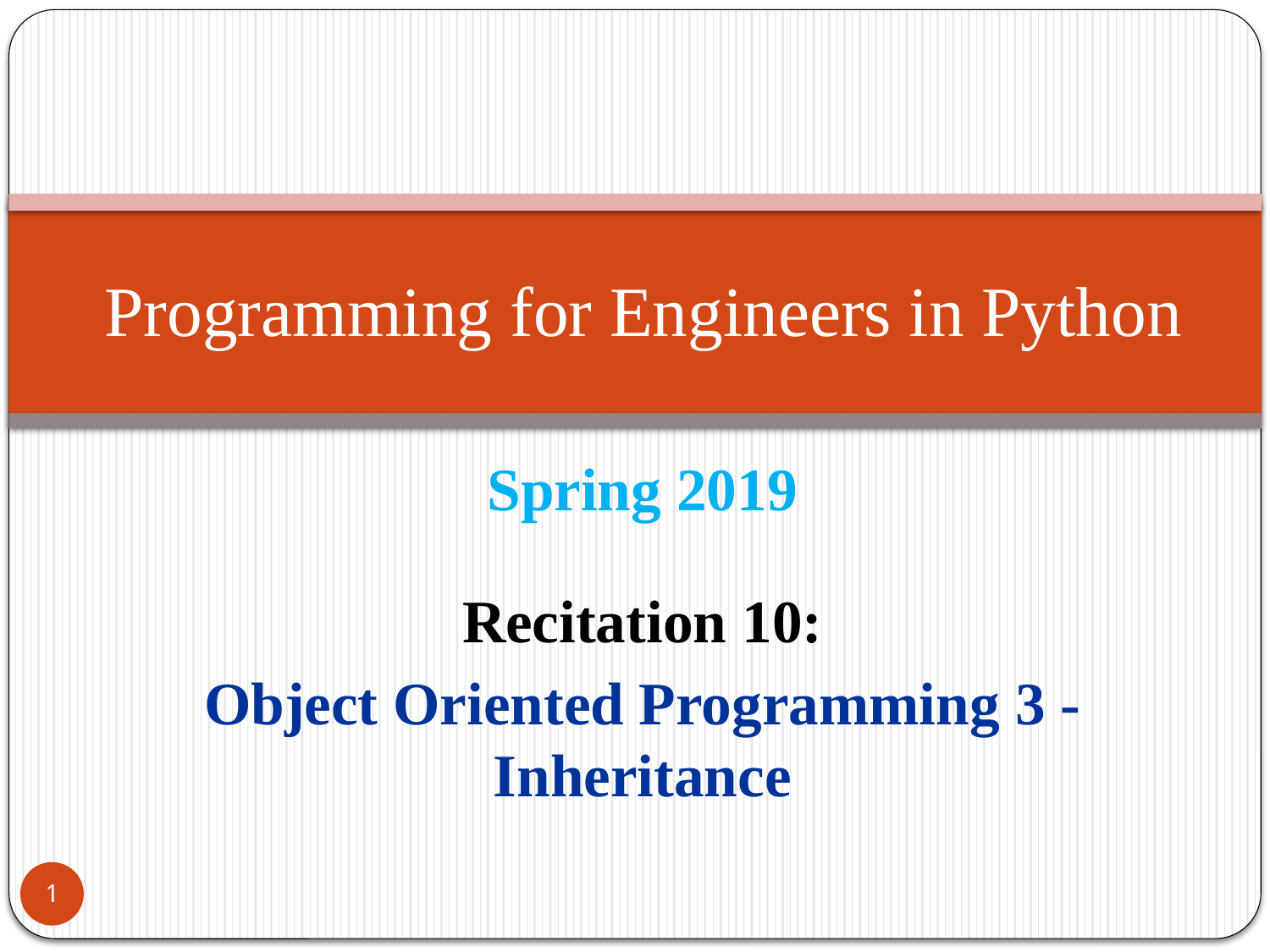

# Programming for Engineers in Python
Spring 2019

Recitation 10:
Object Oriented Programming 3 - Inheritance

1